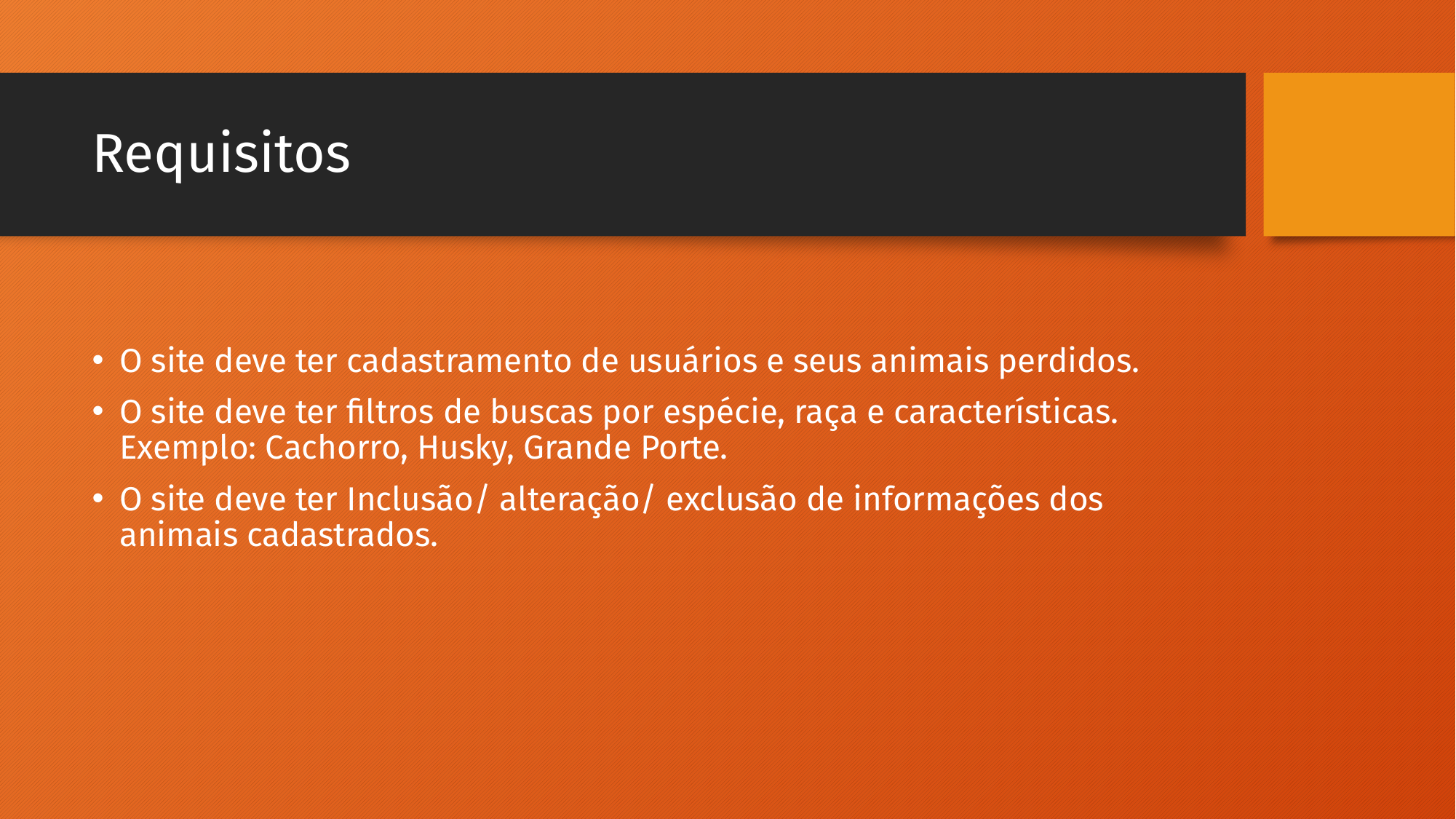

# Requisitos

O site deve ter cadastramento de usuários e seus animais perdidos.
O site deve ter filtros de buscas por espécie, raça e características. Exemplo: Cachorro, Husky, Grande Porte.
O site deve ter Inclusão/ alteração/ exclusão de informações dos animais cadastrados.